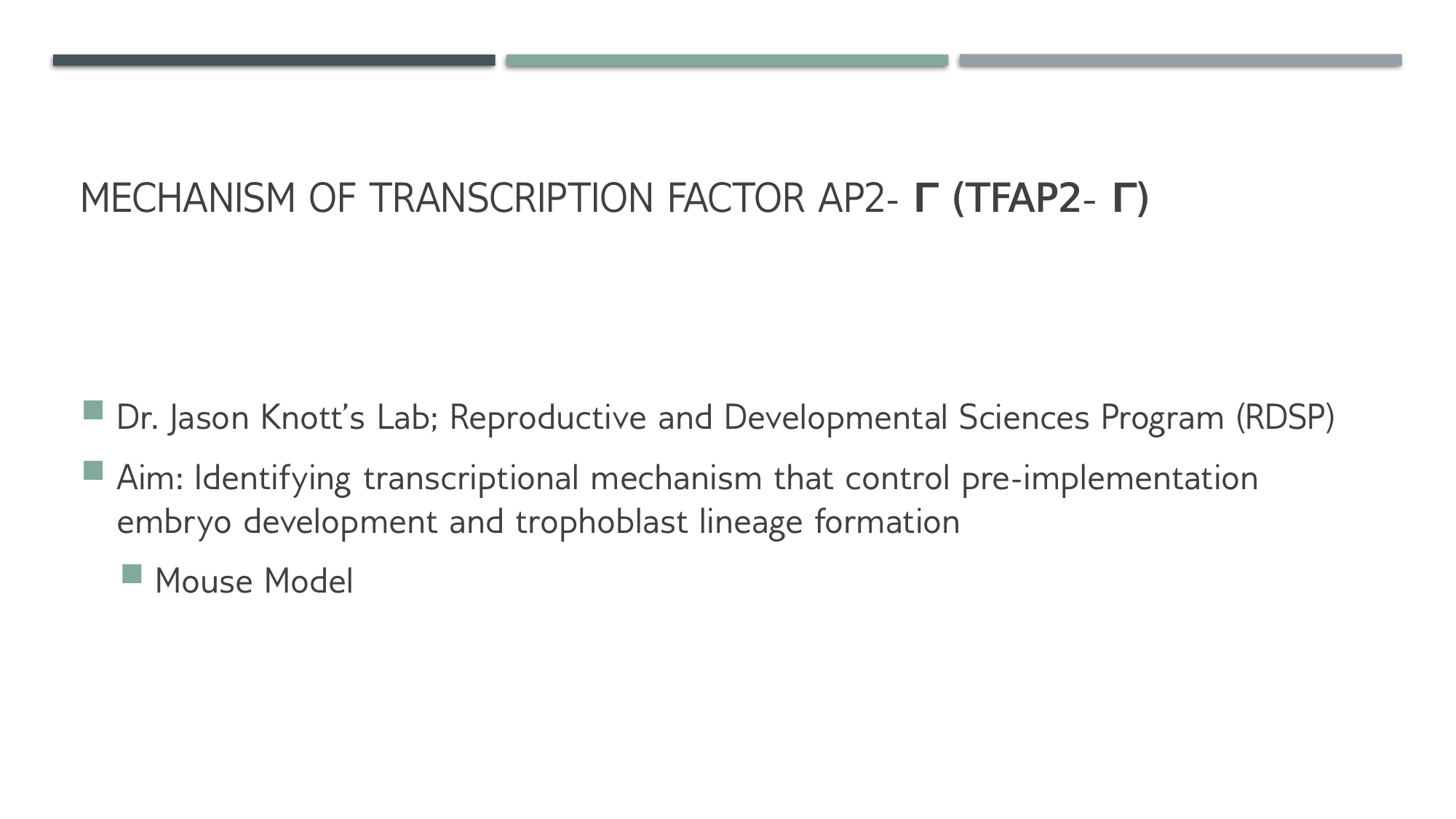

# Mechanism of Transcription Factor AP2- Γ (TFAP2- Γ)
Dr. Jason Knott’s Lab; Reproductive and Developmental Sciences Program (RDSP)
Aim: Identifying transcriptional mechanism that control pre-implementation embryo development and trophoblast lineage formation
Mouse Model